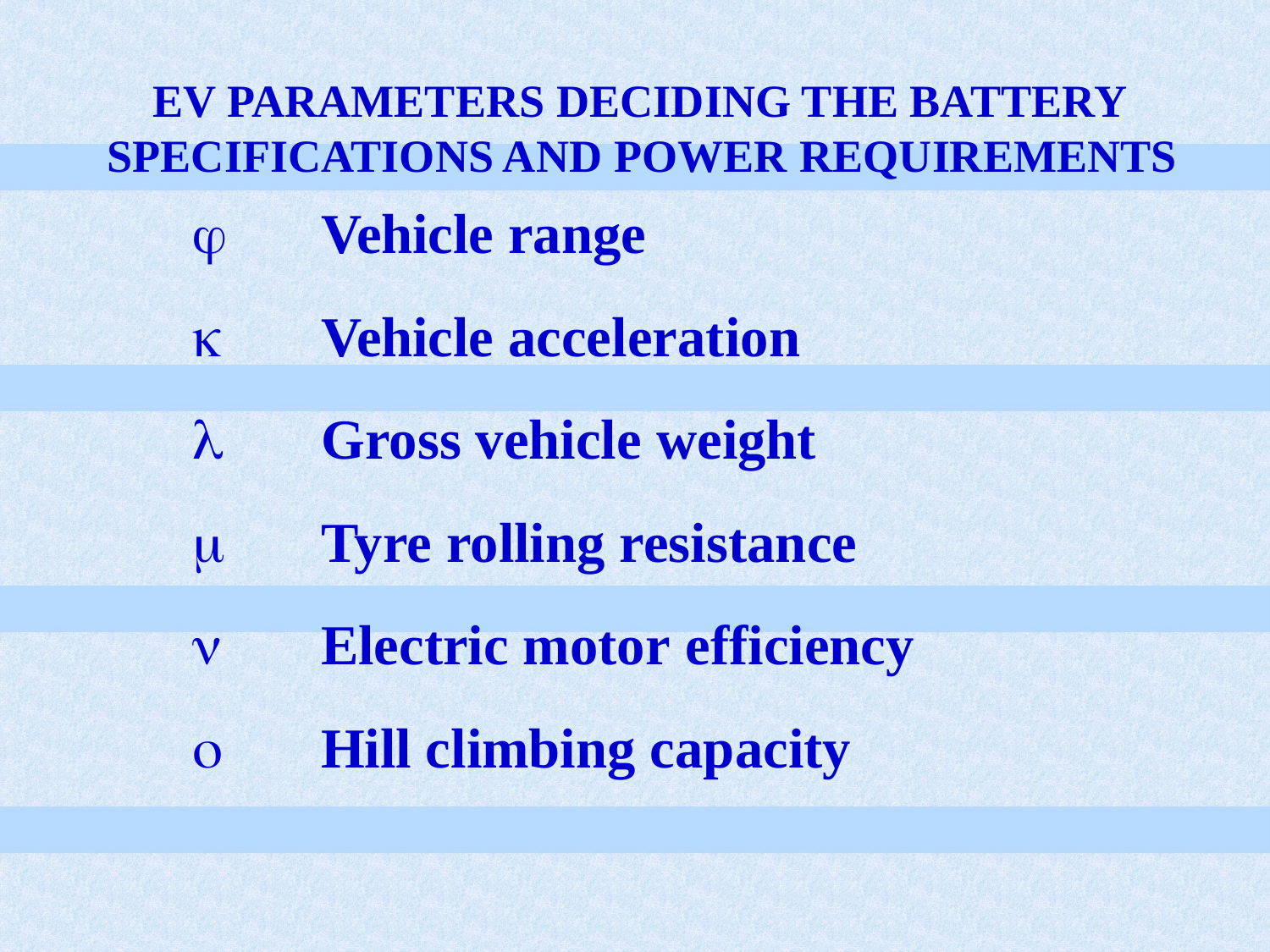

# EV PARAMETERS DECIDING THE BATTERY  SPECIFICATIONS AND POWER REQUIREMENTS
ϕ	Vehicle range
κ	Vehicle acceleration
λ	Gross vehicle weight
μ	Tyre rolling resistance
ν	Electric motor efficiency
ο	Hill climbing capacity